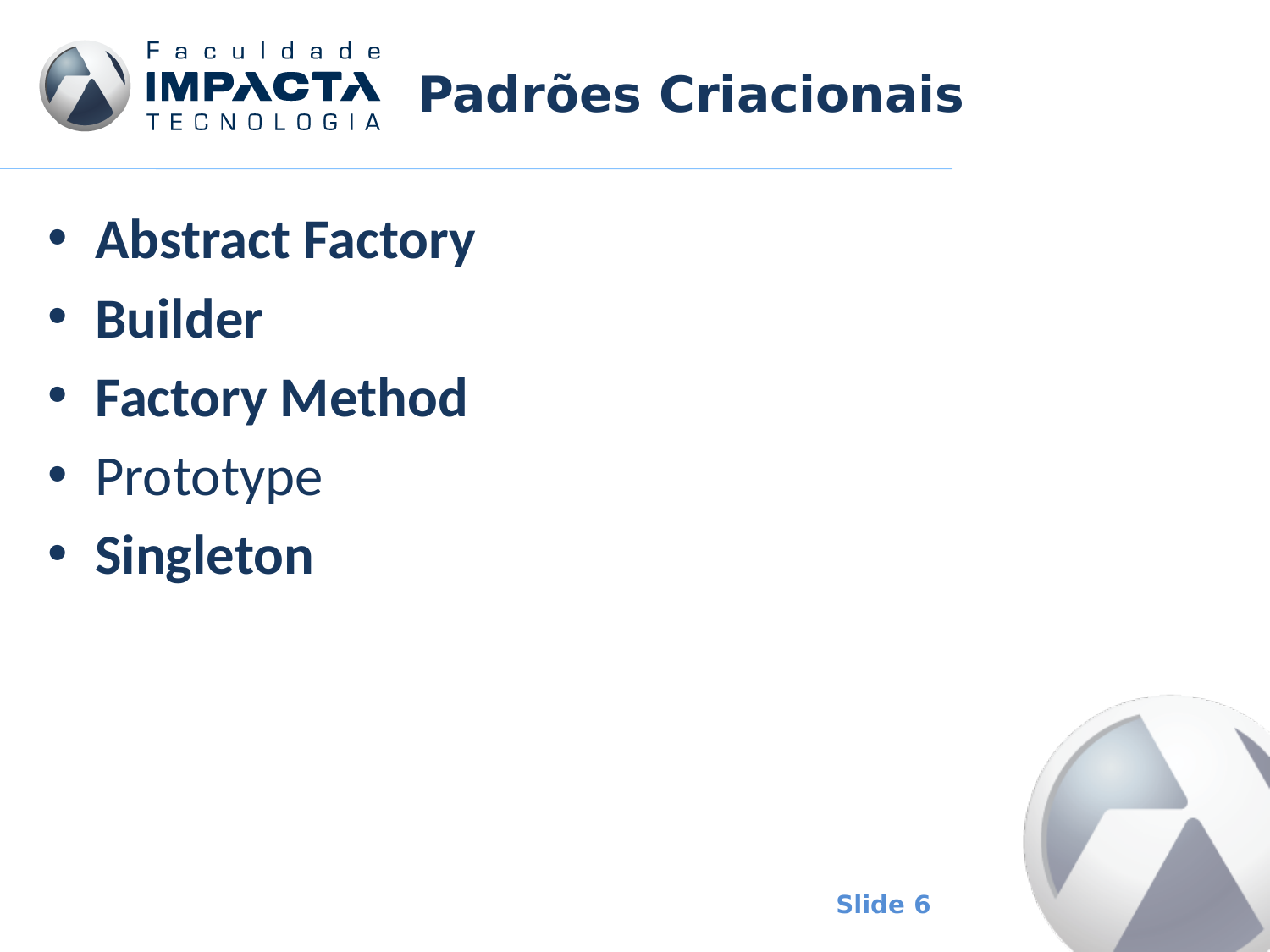

# Padrões Criacionais
Abstract Factory
Builder
Factory Method
Prototype
Singleton